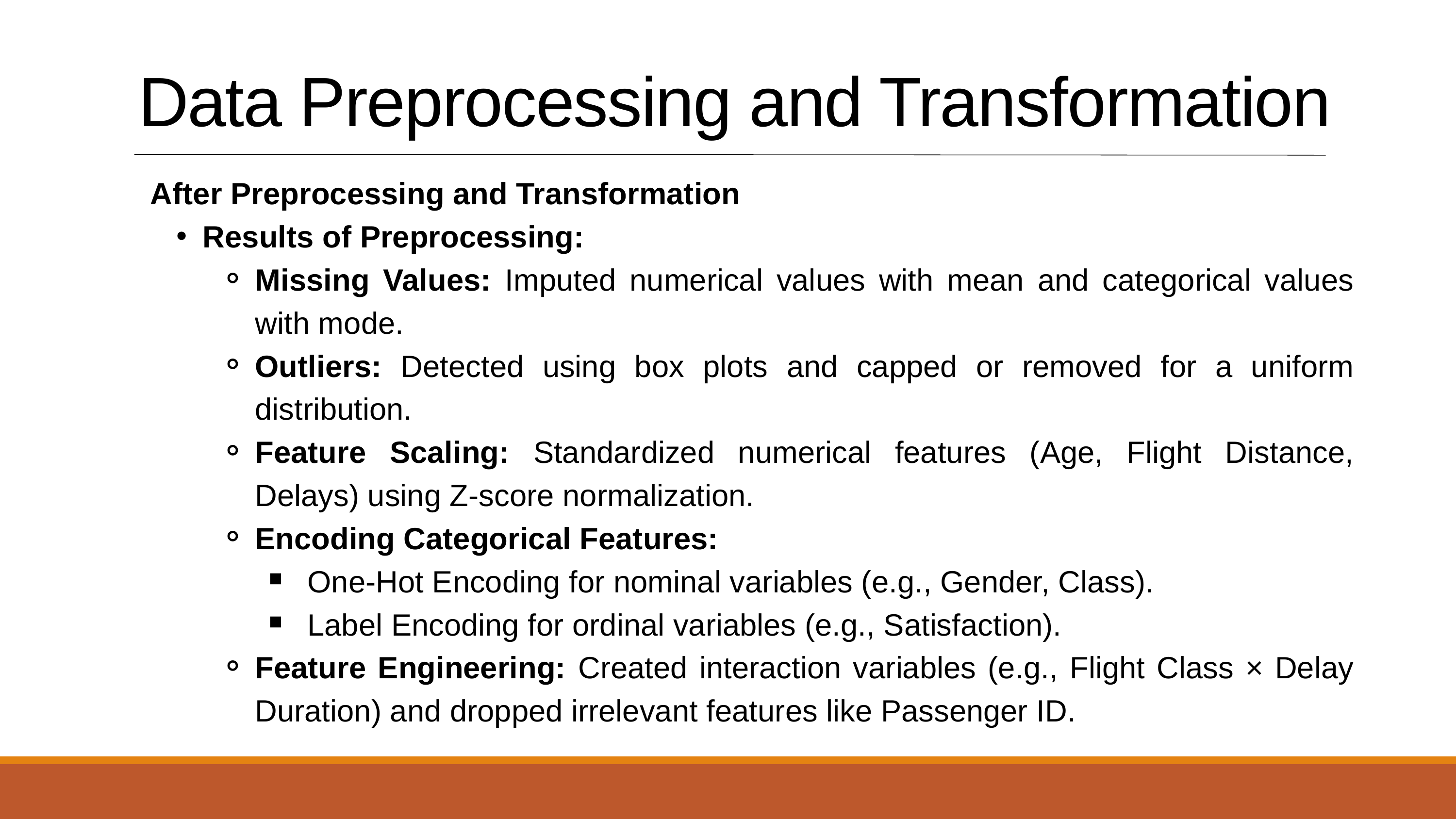

Data Preprocessing and Transformation

After Preprocessing and Transformation
Results of Preprocessing:
Missing Values: Imputed numerical values with mean and categorical values with mode.
Outliers: Detected using box plots and capped or removed for a uniform distribution.
Feature Scaling: Standardized numerical features (Age, Flight Distance, Delays) using Z-score normalization.
Encoding Categorical Features:
One-Hot Encoding for nominal variables (e.g., Gender, Class).
Label Encoding for ordinal variables (e.g., Satisfaction).
Feature Engineering: Created interaction variables (e.g., Flight Class × Delay Duration) and dropped irrelevant features like Passenger ID.